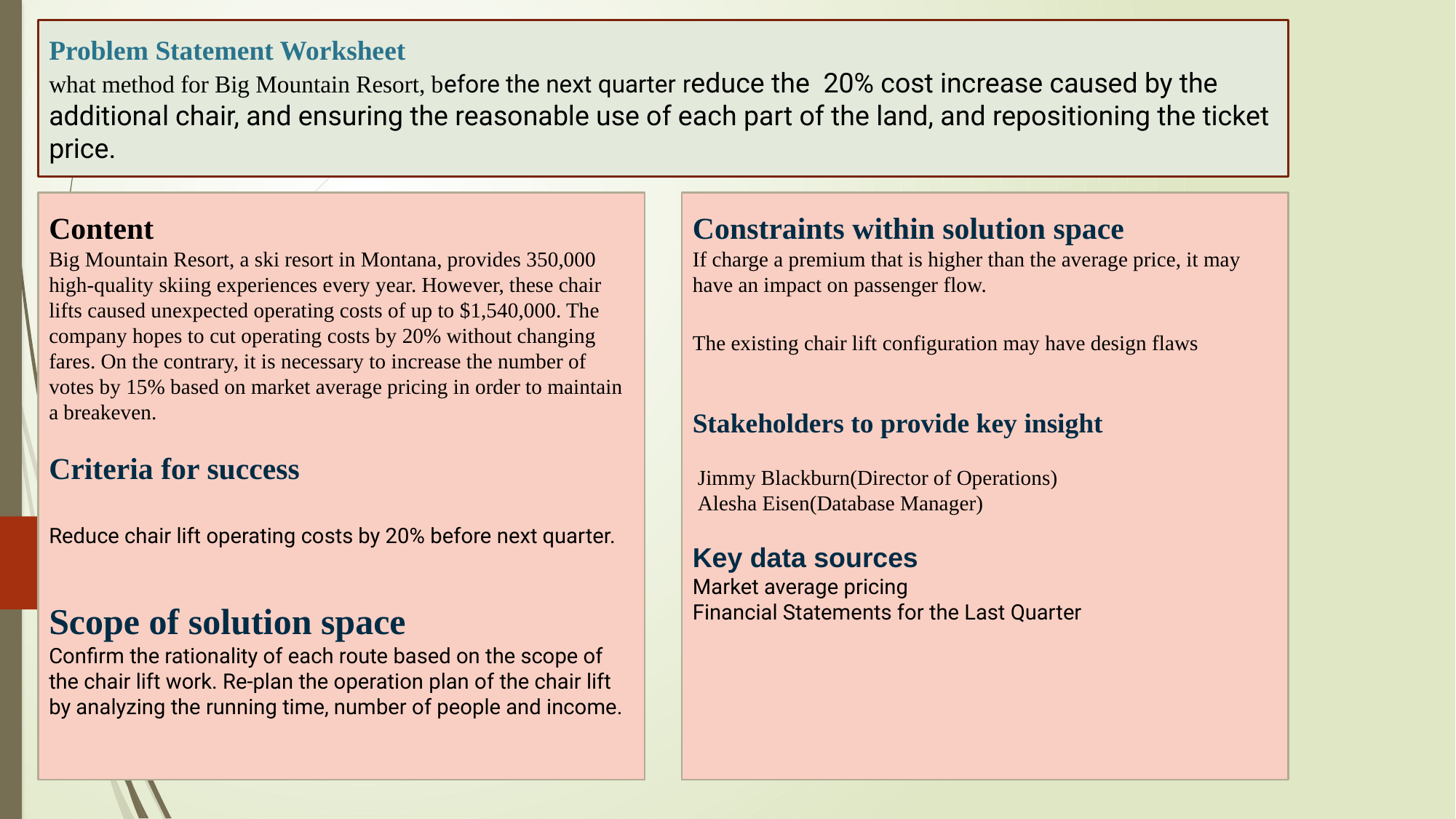

Problem Statement Worksheet
what method for Big Mountain Resort, before the next quarter reduce the  20% cost increase caused by the additional chair, and ensuring the reasonable use of each part of the land, and repositioning the ticket price.

Content
Big Mountain Resort, a ski resort in Montana, provides 350,000 high-quality skiing experiences every year. However, these chair lifts caused unexpected operating costs of up to $1,540,000. The company hopes to cut operating costs by 20% without changing fares. On the contrary, it is necessary to increase the number of votes by 15% based on market average pricing in order to maintain a breakeven.

Criteria for success

Reduce chair lift operating costs by 20% before next quarter.

Scope of solution space
Confirm the rationality of each route based on the scope of the chair lift work. Re-plan the operation plan of the chair lift by analyzing the running time, number of people and income.
Constraints within solution space
If charge a premium that is higher than the average price, it may have an impact on passenger flow.
The existing chair lift configuration may have design flaws

Stakeholders to provide key insight
 Jimmy Blackburn(Director of Operations)
 Alesha Eisen(Database Manager)

Key data sources
Market average pricing
Financial Statements for the Last Quarter